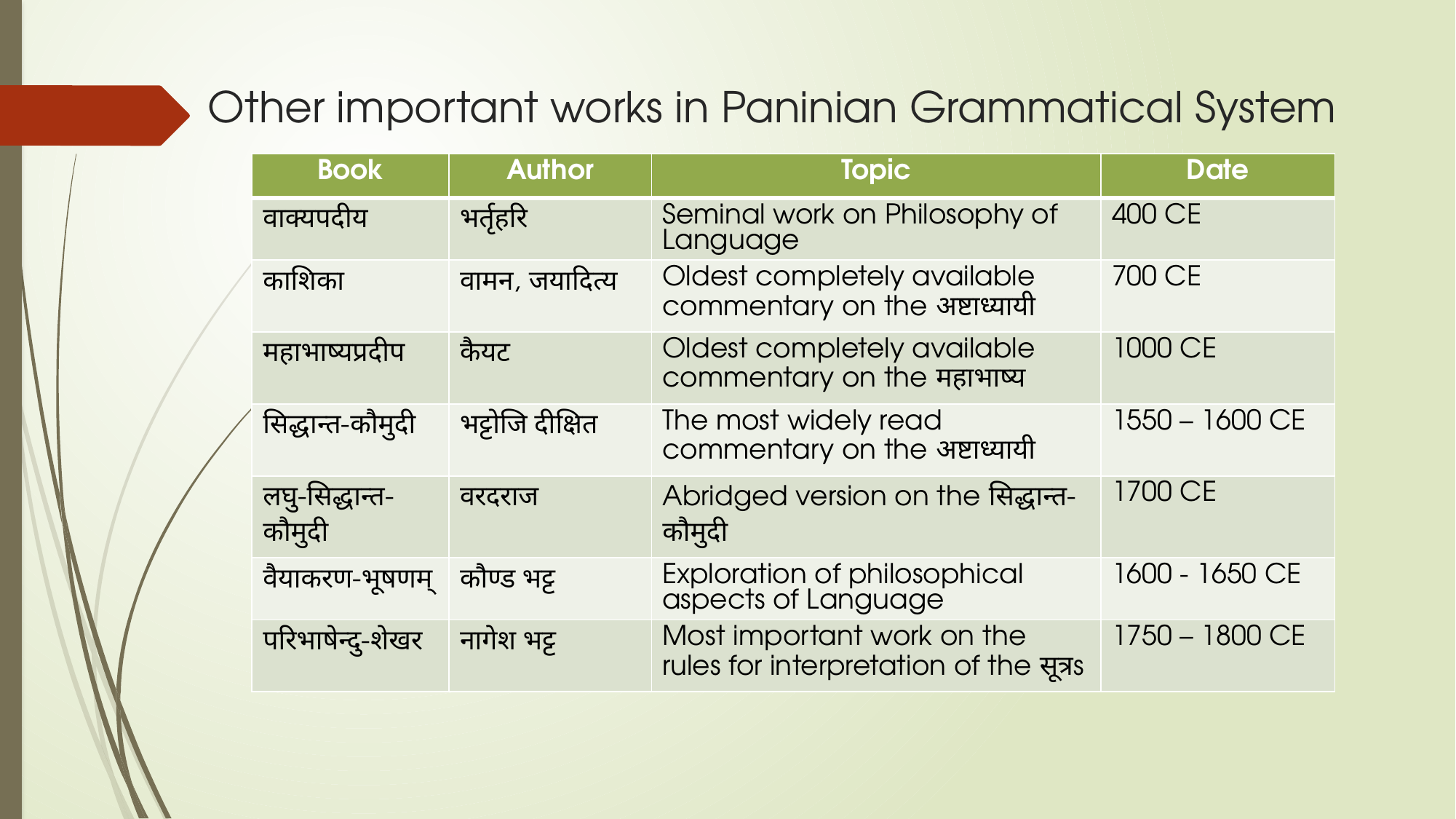

# Other important works in Paninian Grammatical System
| Book | Author | Topic | Date |
| --- | --- | --- | --- |
| वाक्यपदीय | भर्तृहरि | Seminal work on Philosophy of Language | 400 CE |
| काशिका | वामन, जयादित्य | Oldest completely available commentary on the अष्टाध्यायी | 700 CE |
| महाभाष्यप्रदीप | कैयट | Oldest completely available commentary on the महाभाष्य | 1000 CE |
| सिद्धान्त-कौमुदी | भट्टोजि दीक्षित | The most widely read commentary on the अष्टाध्यायी | 1550 – 1600 CE |
| लघु-सिद्धान्त-कौमुदी | वरदराज | Abridged version on the सिद्धान्त-कौमुदी | 1700 CE |
| वैयाकरण-भूषणम् | कौण्ड भट्ट | Exploration of philosophical aspects of Language | 1600 - 1650 CE |
| परिभाषेन्दु-शेखर | नागेश भट्ट | Most important work on the rules for interpretation of the सूत्रs | 1750 – 1800 CE |